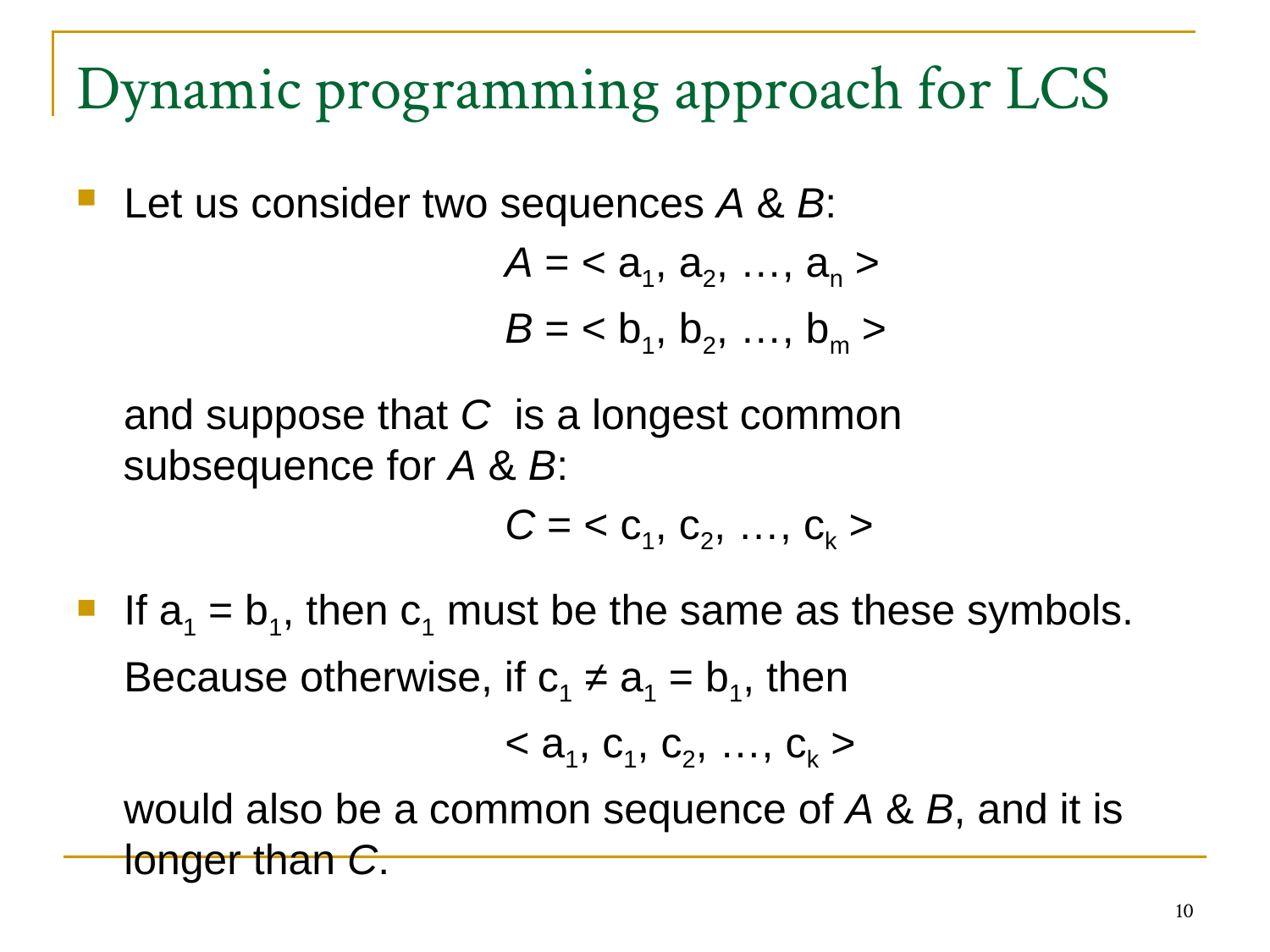

# Dynamic programming approach for LCS
Let us consider two sequences A & B:
				A = < a1, a2, …, an >
				B = < b1, b2, …, bm >

    and suppose that C  is a longest common
    subsequence for A & B:
				C = < c1, c2, …, ck >

If a1 = b1, then c1 must be the same as these symbols.
	Because otherwise, if c1 ≠ a1 = b1, then
				< a1, c1, c2, …, ck >
    would also be a common sequence of A & B, and it is longer than C.
10